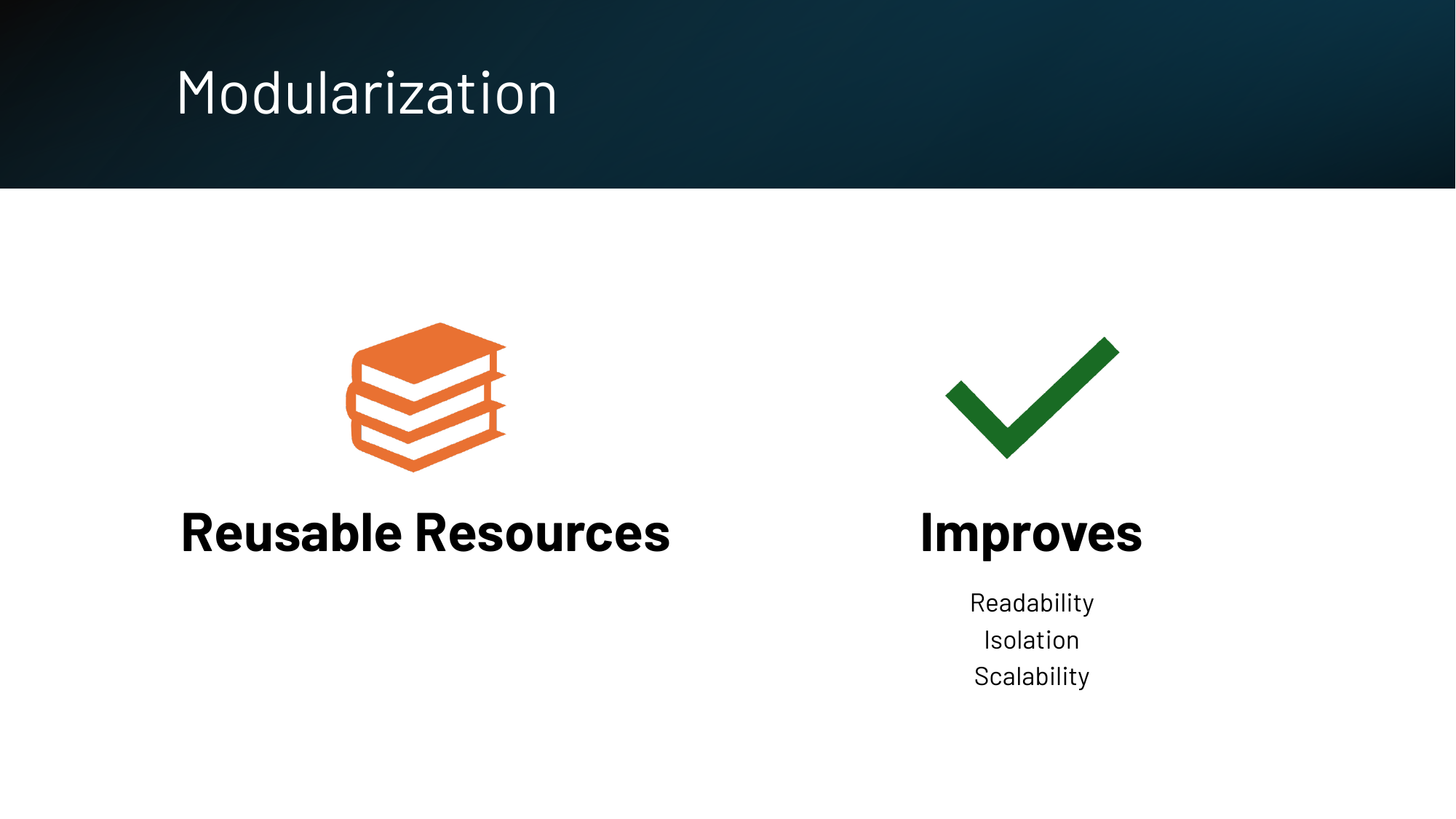

# Modularization
Reusable Resources
Improves
Readability
Isolation
Scalability